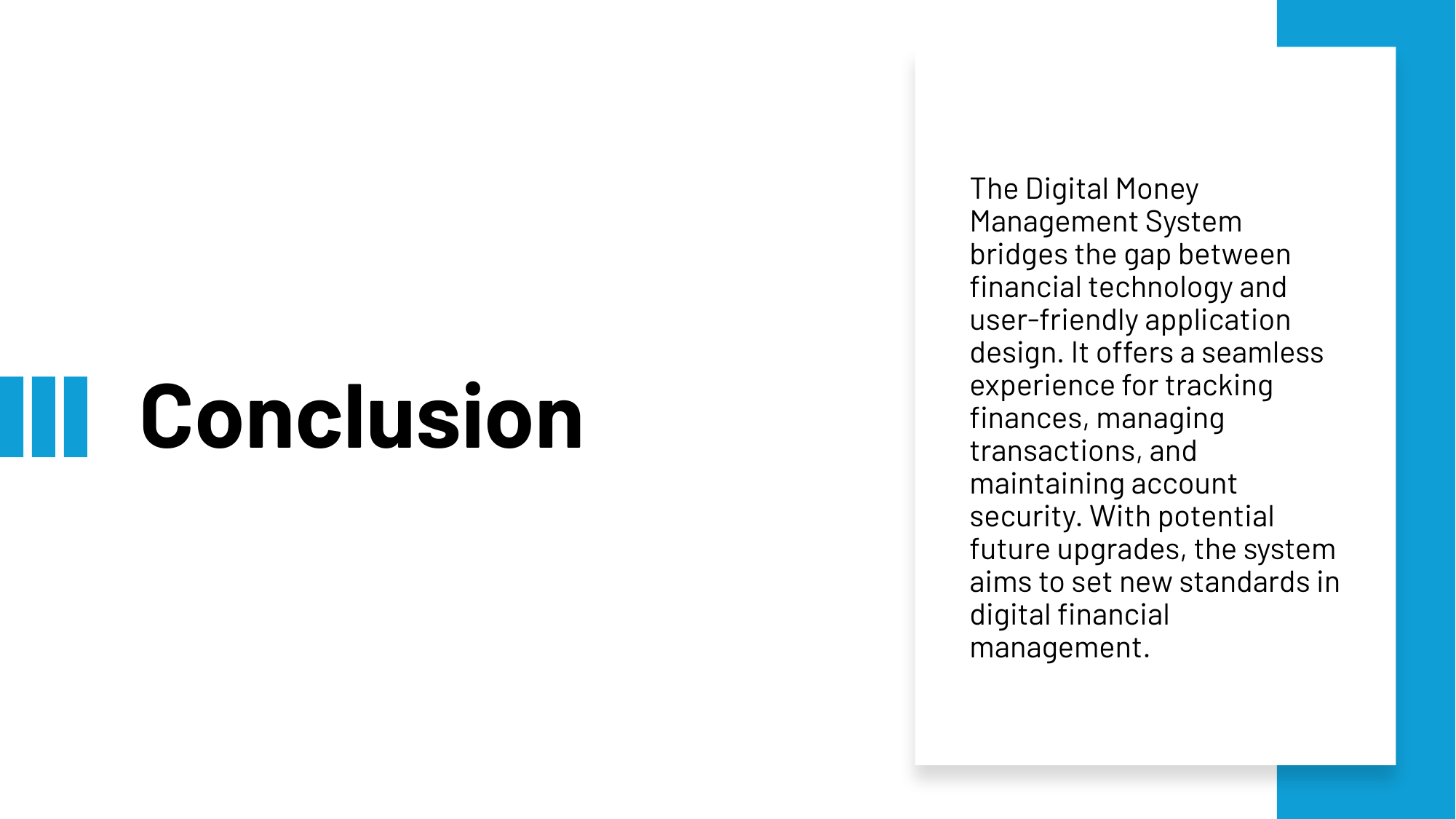

Conclusion
The Digital Money Management System bridges the gap between financial technology and user-friendly application design. It offers a seamless experience for tracking finances, managing transactions, and maintaining account security. With potential future upgrades, the system aims to set new standards in digital financial management.